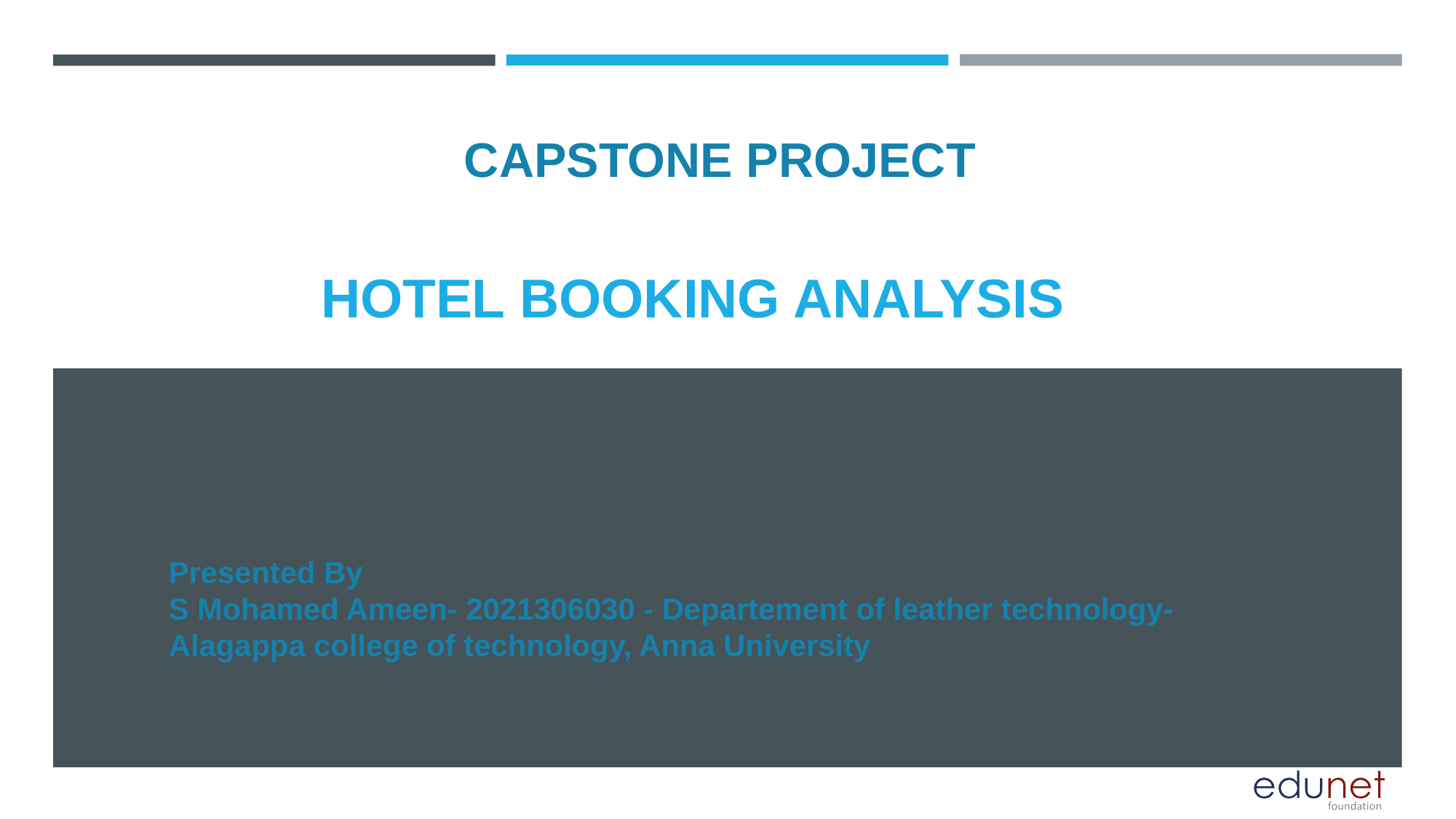

CAPSTONE PROJECT
# HOTEL BOOKING ANALYSIS
Presented By
S Mohamed Ameen- 2021306030 - Departement of leather technology- Alagappa college of technology, Anna University